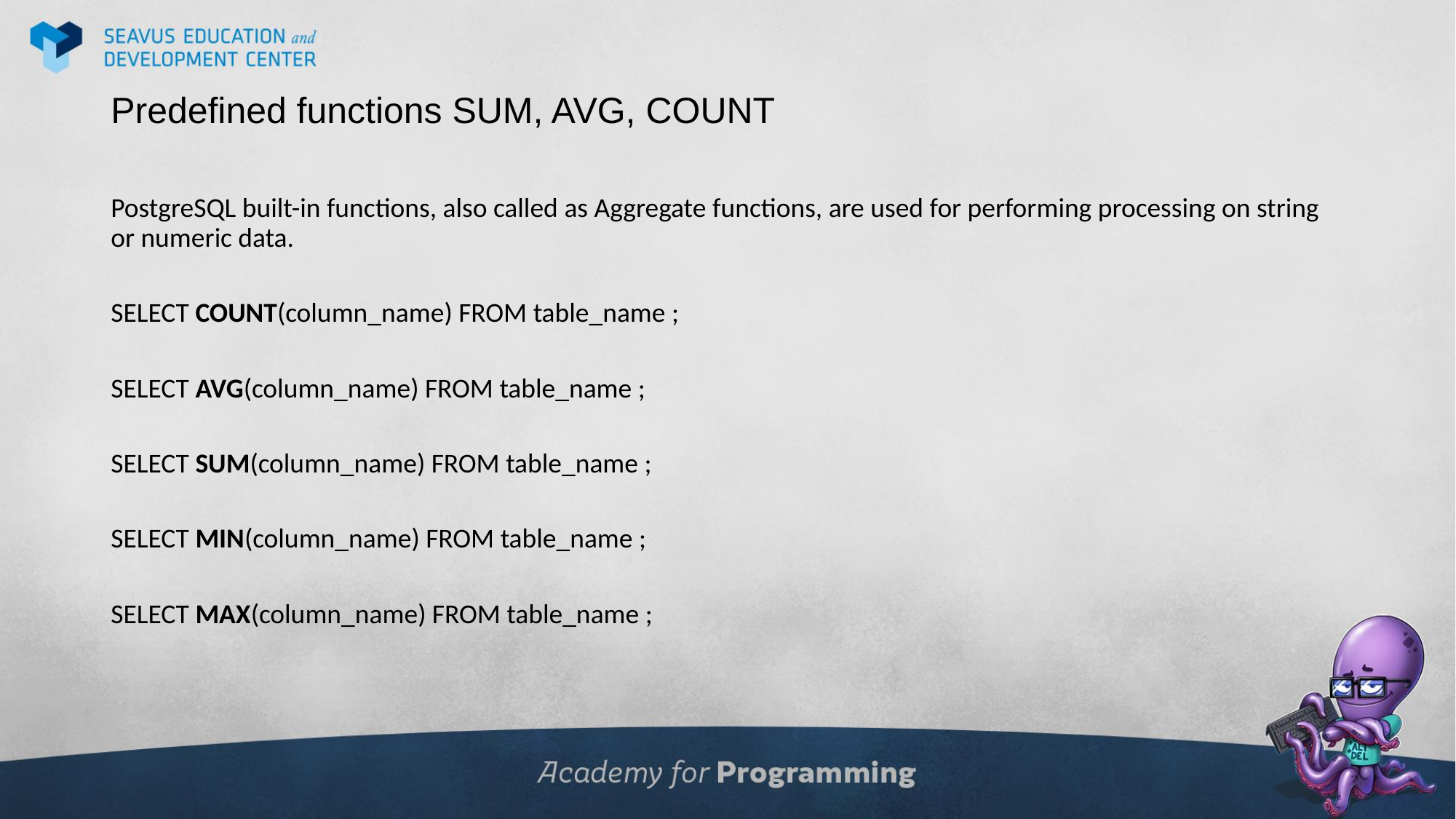

# Predefined functions SUM, AVG, COUNT
PostgreSQL built-in functions, also called as Aggregate functions, are used for performing processing on string or numeric data.
SELECT COUNT(column_name) FROM table_name ;
SELECT AVG(column_name) FROM table_name ;
SELECT SUM(column_name) FROM table_name ;
SELECT MIN(column_name) FROM table_name ;
SELECT MAX(column_name) FROM table_name ;